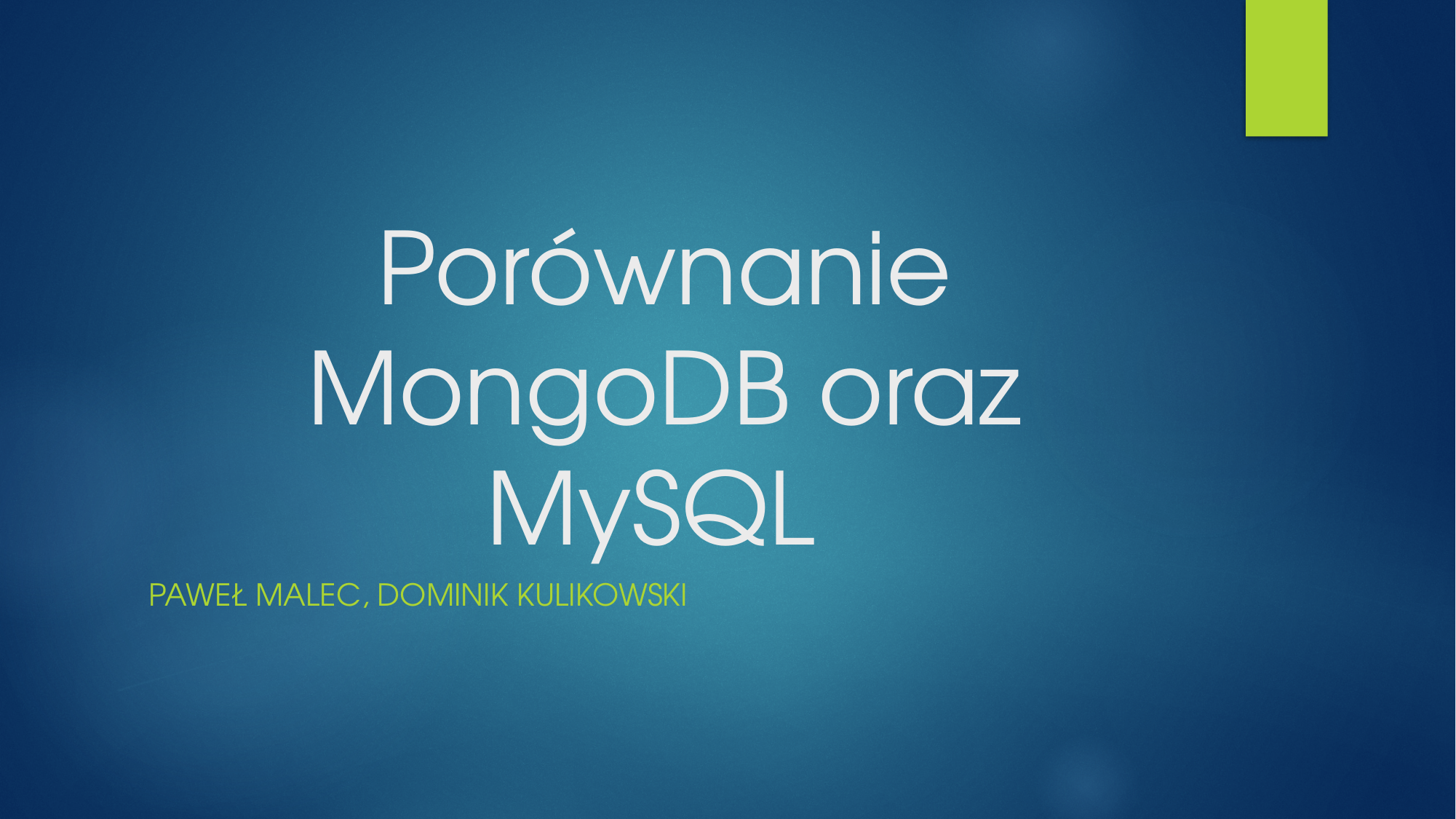

# Porównanie MongoDB oraz MySQL
Paweł malec, dominik kulikowski